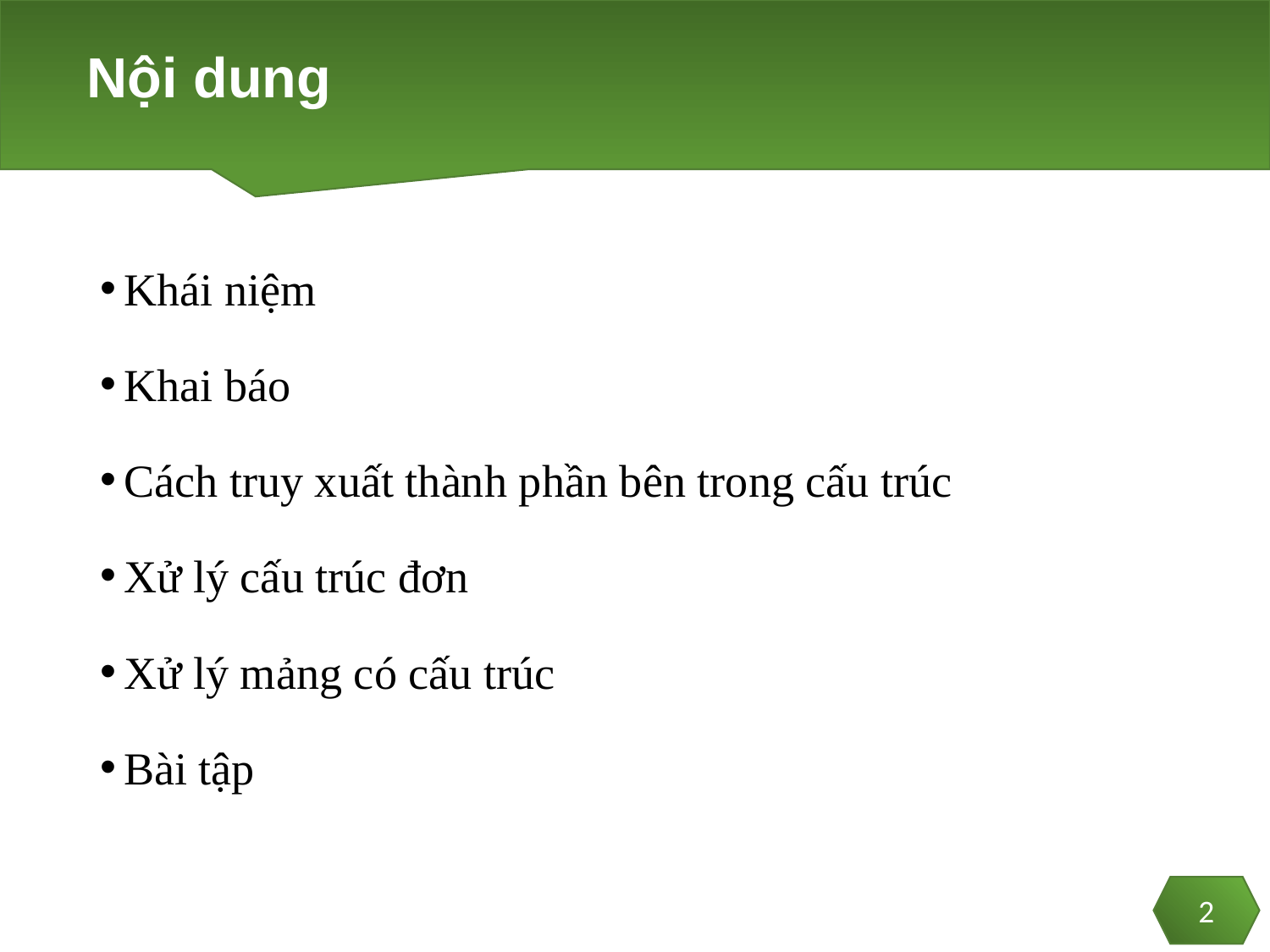

# Nội dung
Khái niệm
Khai báo
Cách truy xuất thành phần bên trong cấu trúc
Xử lý cấu trúc đơn
Xử lý mảng có cấu trúc
Bài tập